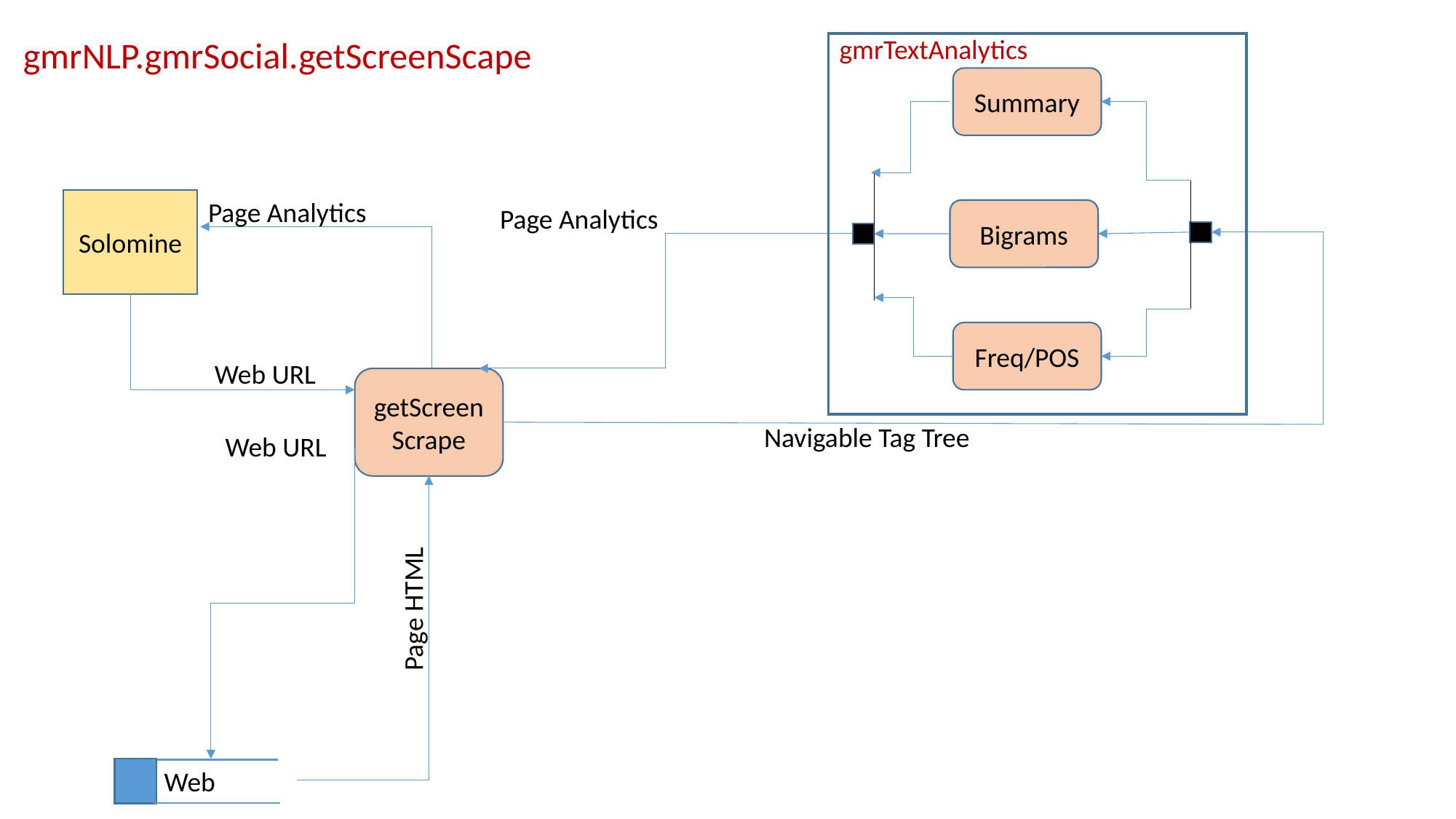

gmrNLP.gmrSocial.getScreenScape
gmrTextAnalytics

Summary
Solomine
Page Analytics
Page Analytics
Bigrams

Freq/POS
Web URL
getScreenScrape
Navigable Tag Tree
Web URL
Page HTML

Web